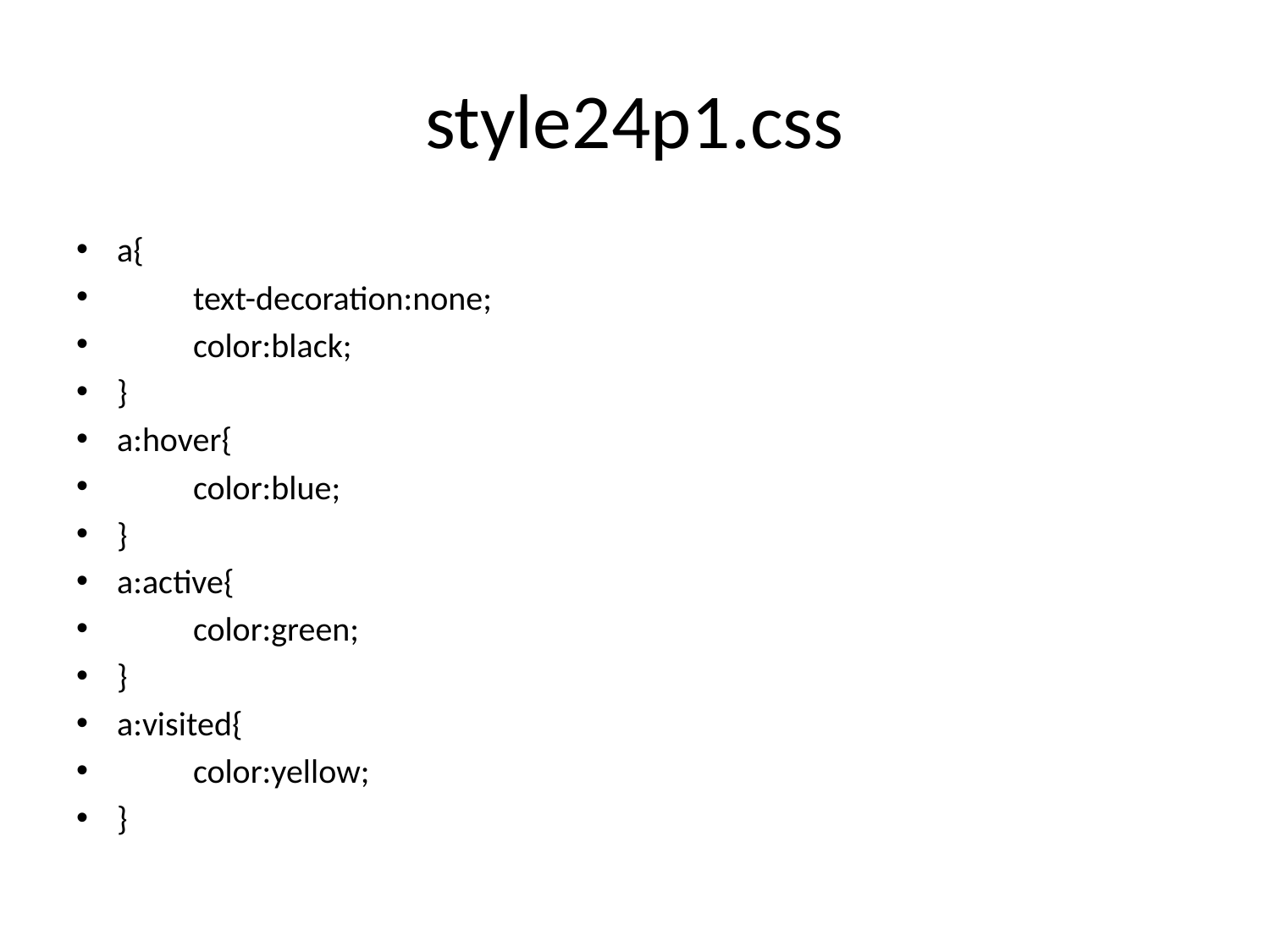

# style24p1.css
a{
	text-decoration:none;
	color:black;
}
a:hover{
	color:blue;
}
a:active{
	color:green;
}
a:visited{
	color:yellow;
}